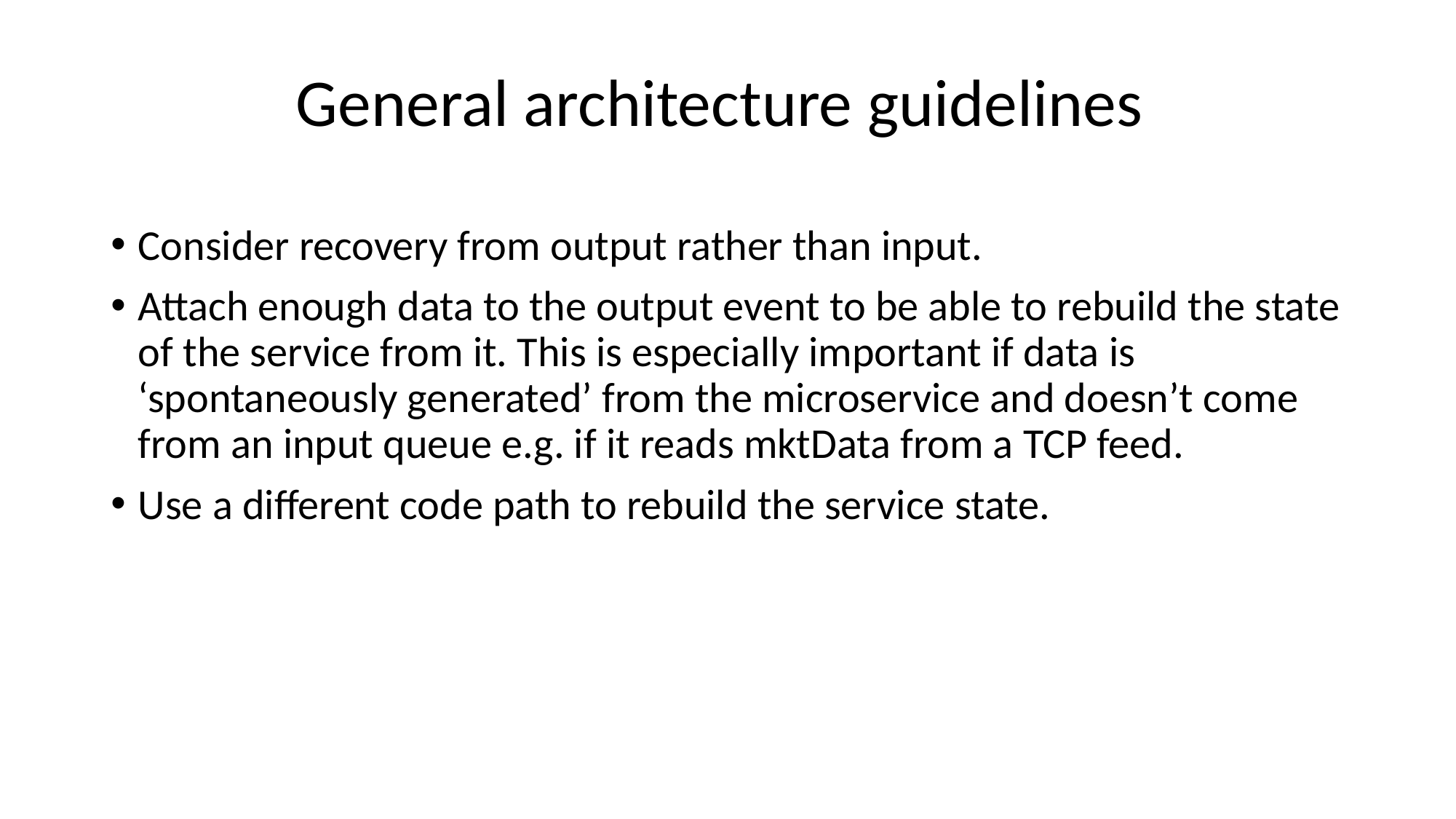

# General architecture guidelines
Consider recovery from output rather than input.
Attach enough data to the output event to be able to rebuild the state of the service from it. This is especially important if data is ‘spontaneously generated’ from the microservice and doesn’t come from an input queue e.g. if it reads mktData from a TCP feed.
Use a different code path to rebuild the service state.